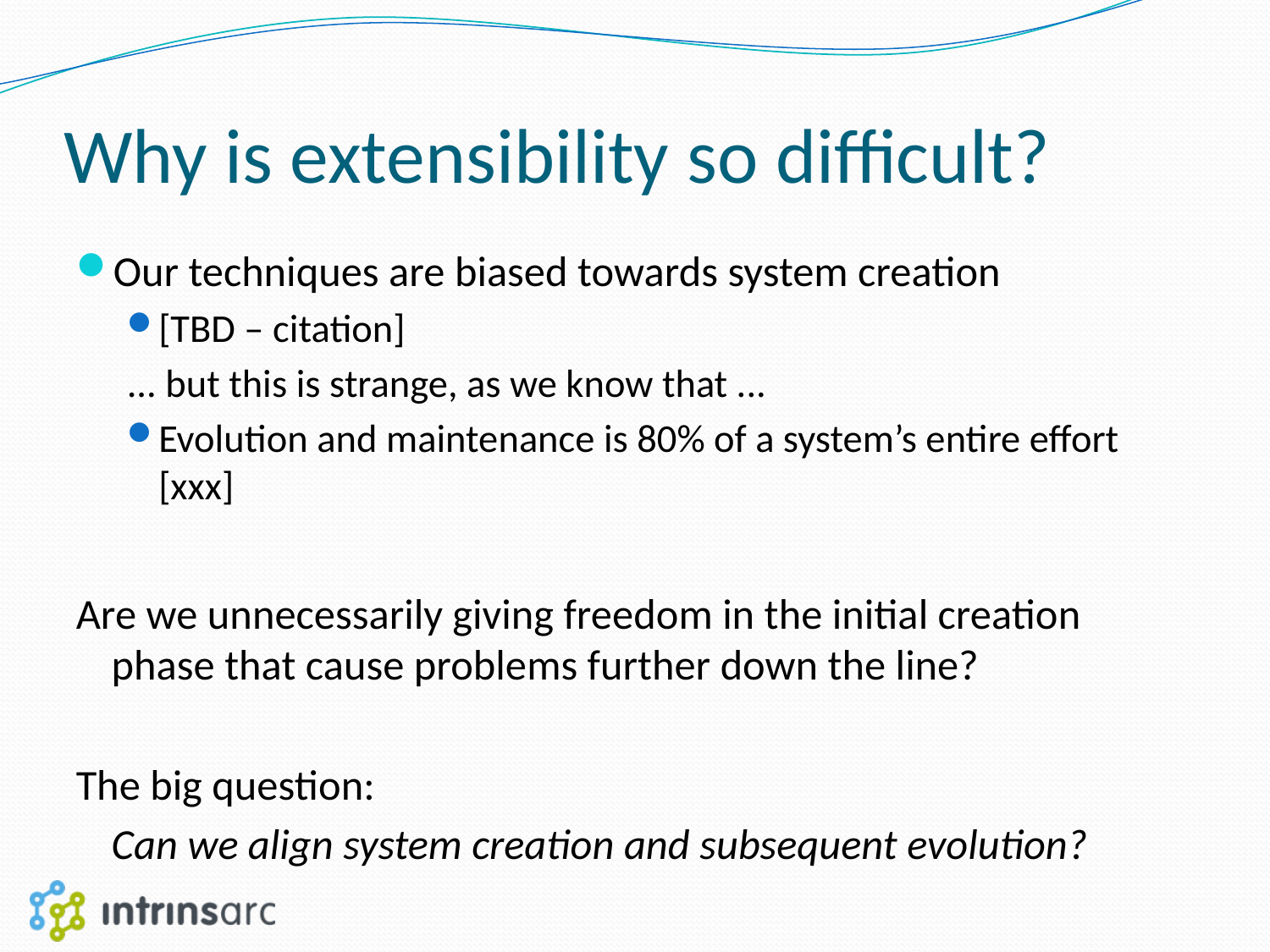

# Why is extensibility so difficult?
Our techniques are biased towards system creation
[TBD – citation]
... but this is strange, as we know that ...
Evolution and maintenance is 80% of a system’s entire effort [xxx]

Are we unnecessarily giving freedom in the initial creation phase that cause problems further down the line?

The big question:
	Can we align system creation and subsequent evolution?